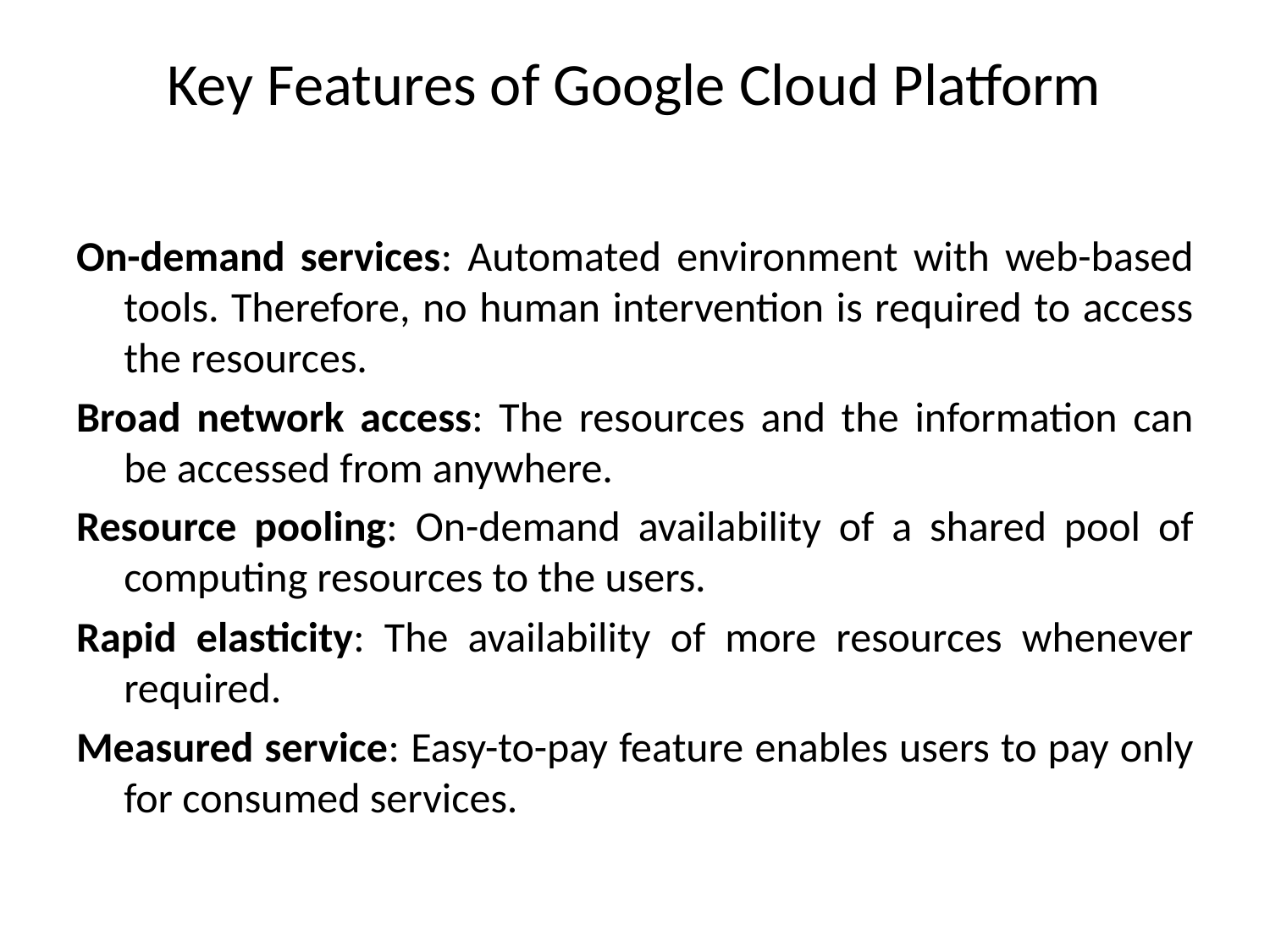

# Key Features of Google Cloud Platform
On-demand services: Automated environment with web-based tools. Therefore, no human intervention is required to access the resources.
Broad network access: The resources and the information can be accessed from anywhere.
Resource pooling: On-demand availability of a shared pool of computing resources to the users.
Rapid elasticity: The availability of more resources whenever required.
Measured service: Easy-to-pay feature enables users to pay only for consumed services.